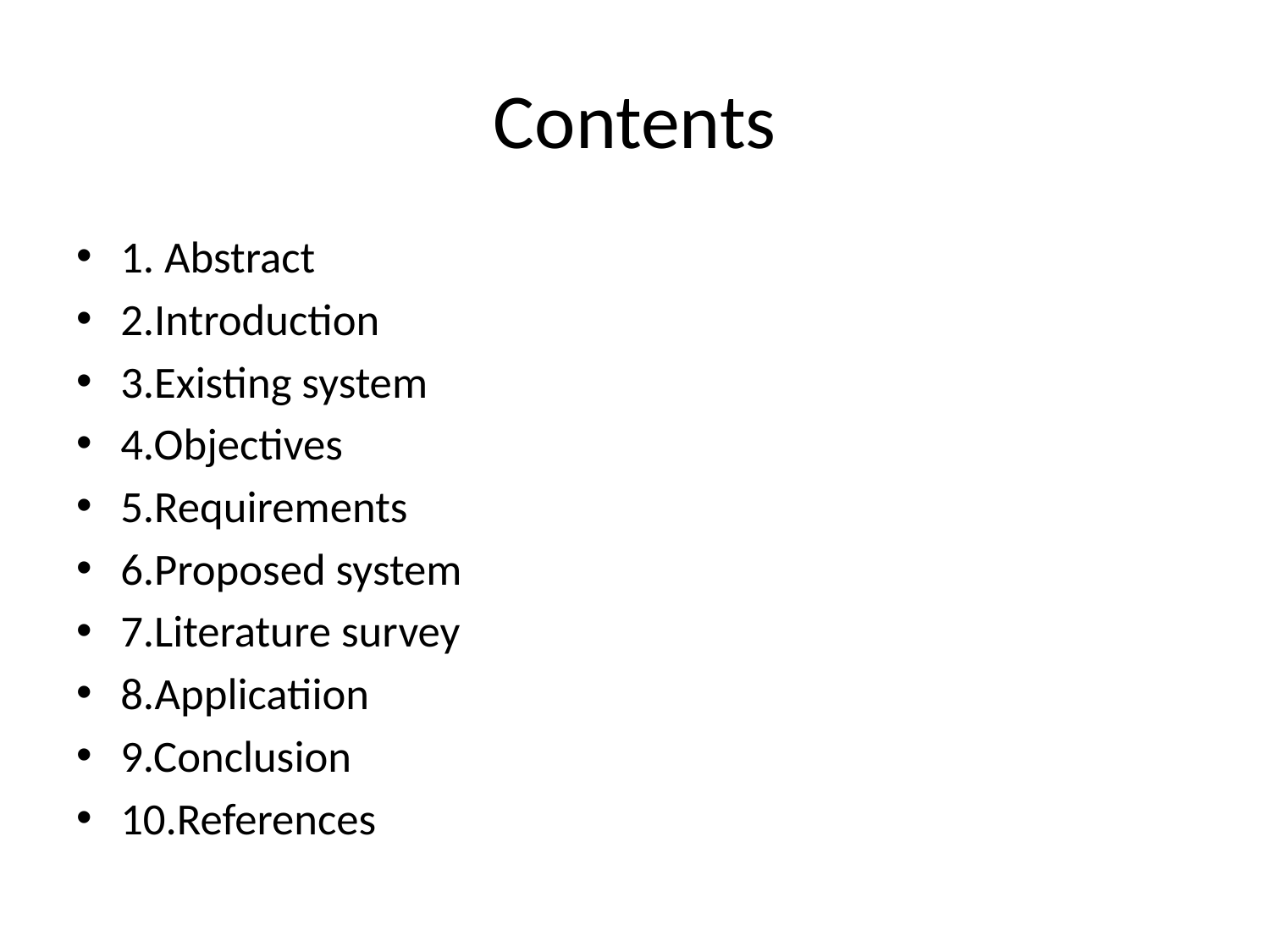

# Contents
1. Abstract
2.Introduction
3.Existing system
4.Objectives
5.Requirements
6.Proposed system
7.Literature survey
8.Applicatiion
9.Conclusion
10.References